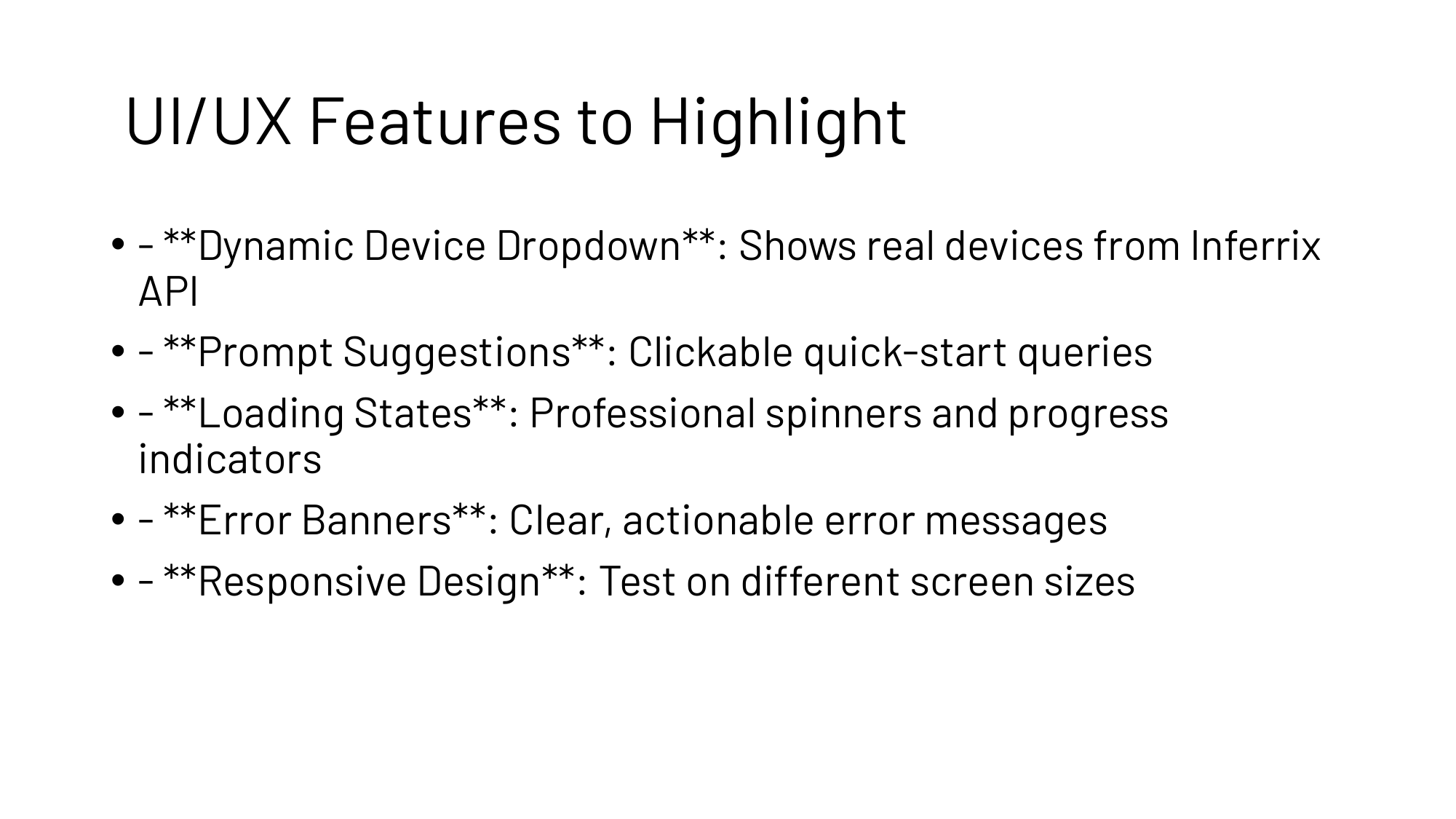

# UI/UX Features to Highlight
- **Dynamic Device Dropdown**: Shows real devices from Inferrix API
- **Prompt Suggestions**: Clickable quick-start queries
- **Loading States**: Professional spinners and progress indicators
- **Error Banners**: Clear, actionable error messages
- **Responsive Design**: Test on different screen sizes